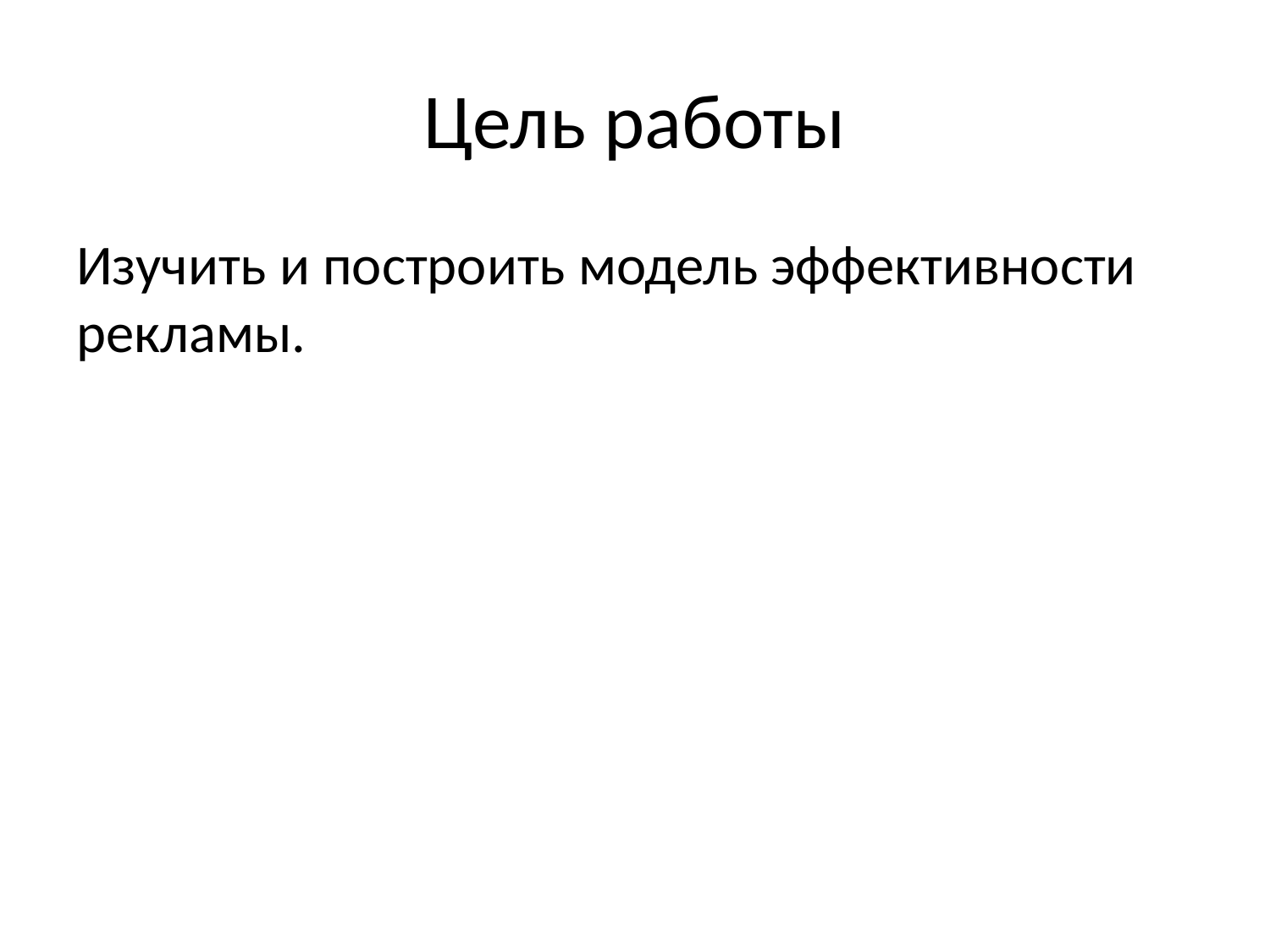

# Цель работы
Изучить и построить модель эффективности рекламы.